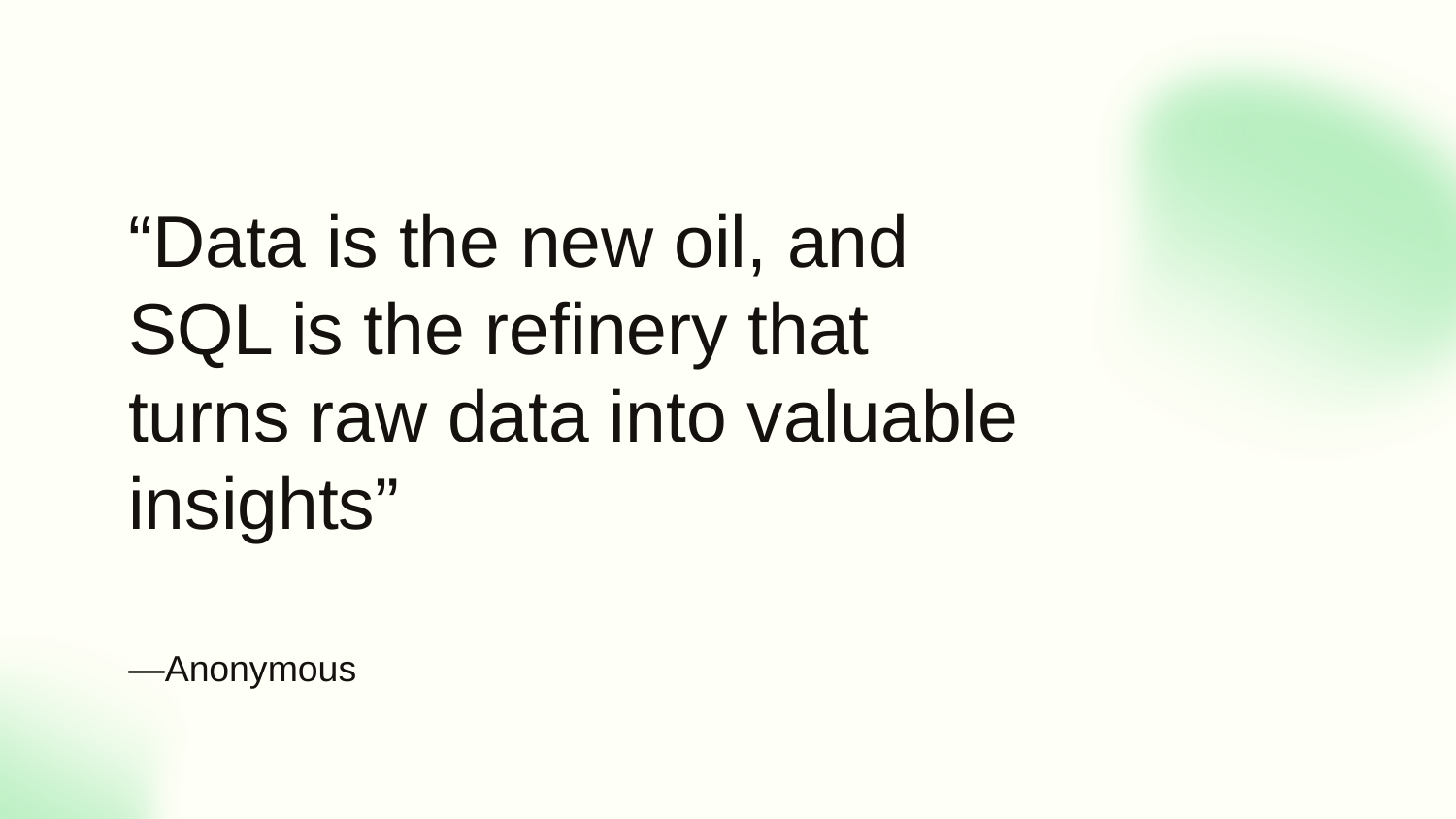

“Data is the new oil, and SQL is the refinery that turns raw data into valuable insights”
—Anonymous